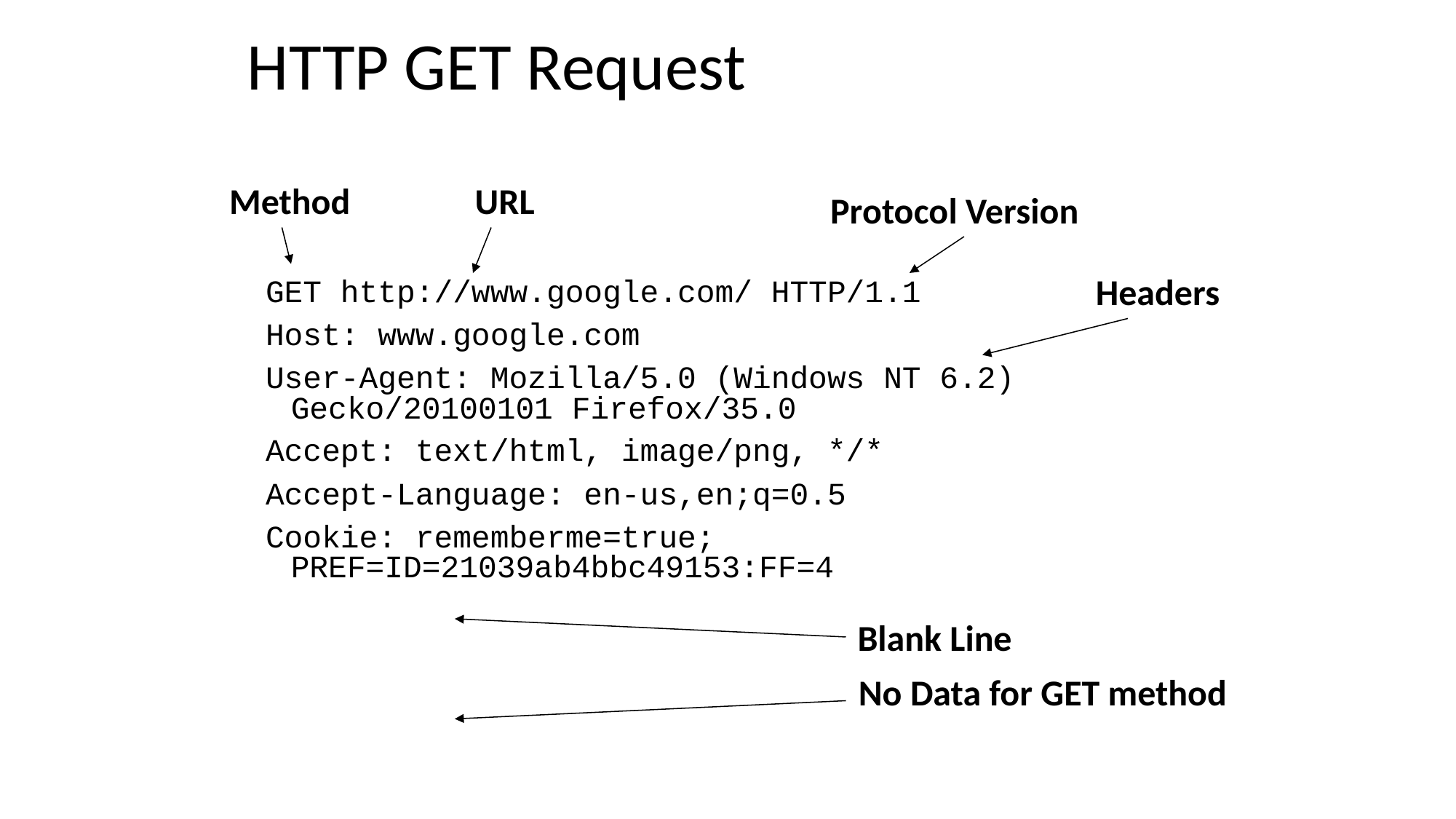

# HTTP GET Request
Method
URL
Protocol Version

Headers
GET http://www.google.com/ HTTP/1.1
Host: www.google.com
User-Agent: Mozilla/5.0 (Windows NT 6.2) Gecko/20100101 Firefox/35.0
Accept: text/html, image/png, */*
Accept-Language: en-us,en;q=0.5
Cookie: rememberme=true; PREF=ID=21039ab4bbc49153:FF=4

Blank Line

No Data for GET method